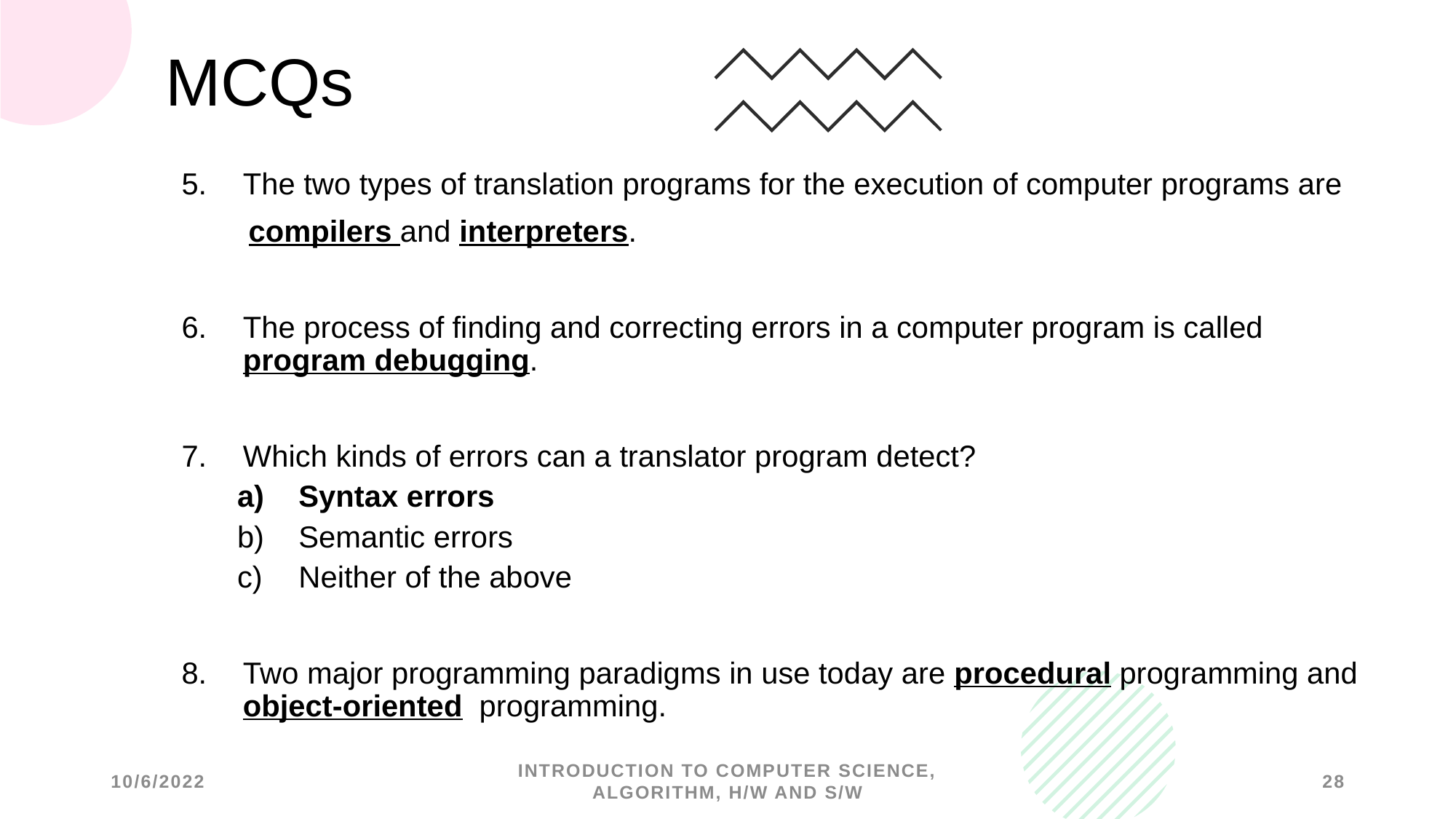

# MCQs
The two types of translation programs for the execution of computer programs are
        compilers and interpreters.

The process of finding and correcting errors in a computer program is called program debugging.

Which kinds of errors can a translator program detect?
Syntax errors
Semantic errors
Neither of the above

Two major programming paradigms in use today are procedural programming and  object-oriented  programming.
10/6/2022
Introduction to Computer Science, Algorithm, H/W and S/W
28